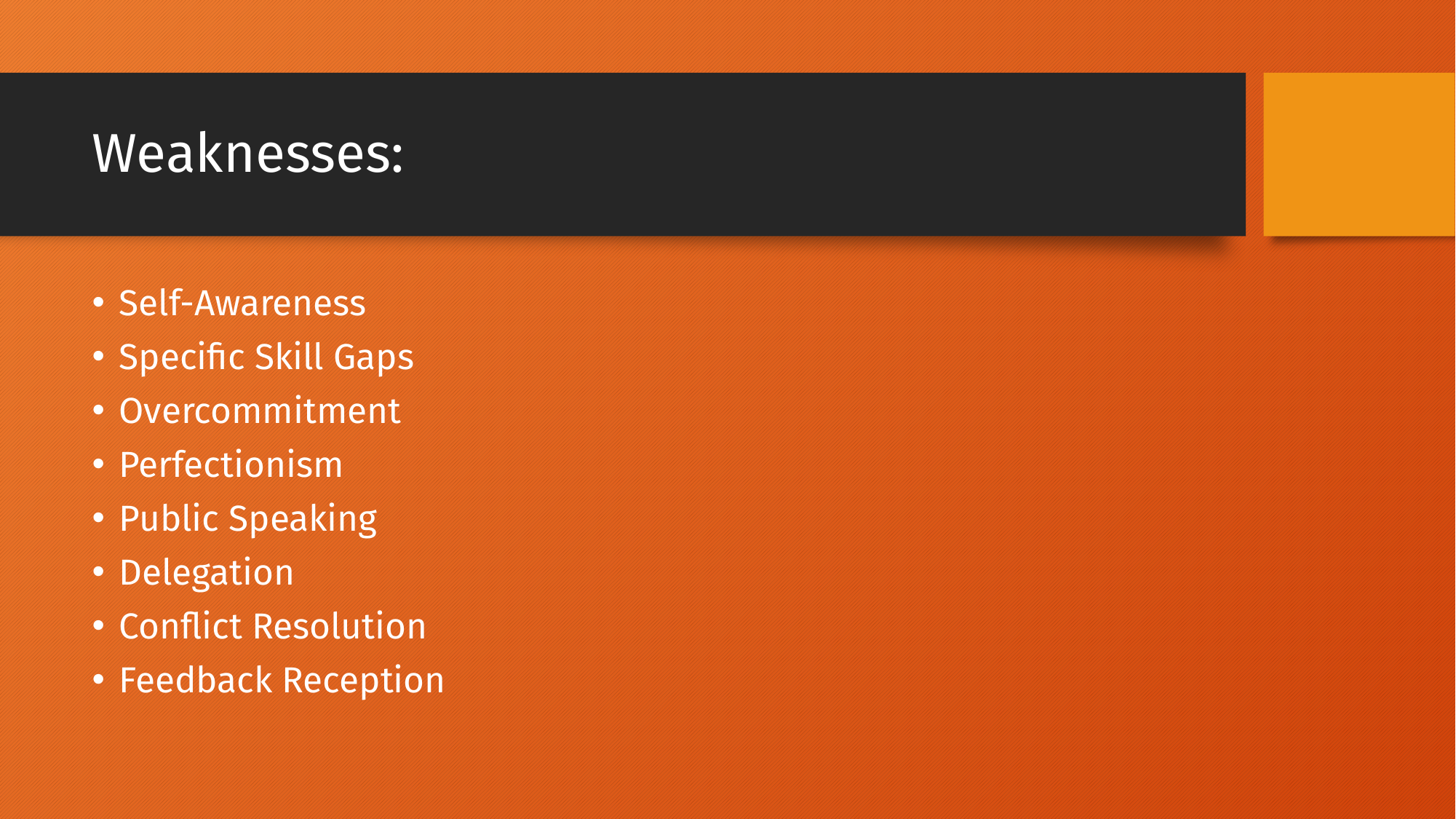

# Weaknesses:
Self-Awareness
Specific Skill Gaps
Overcommitment
Perfectionism
Public Speaking
Delegation
Conflict Resolution
Feedback Reception